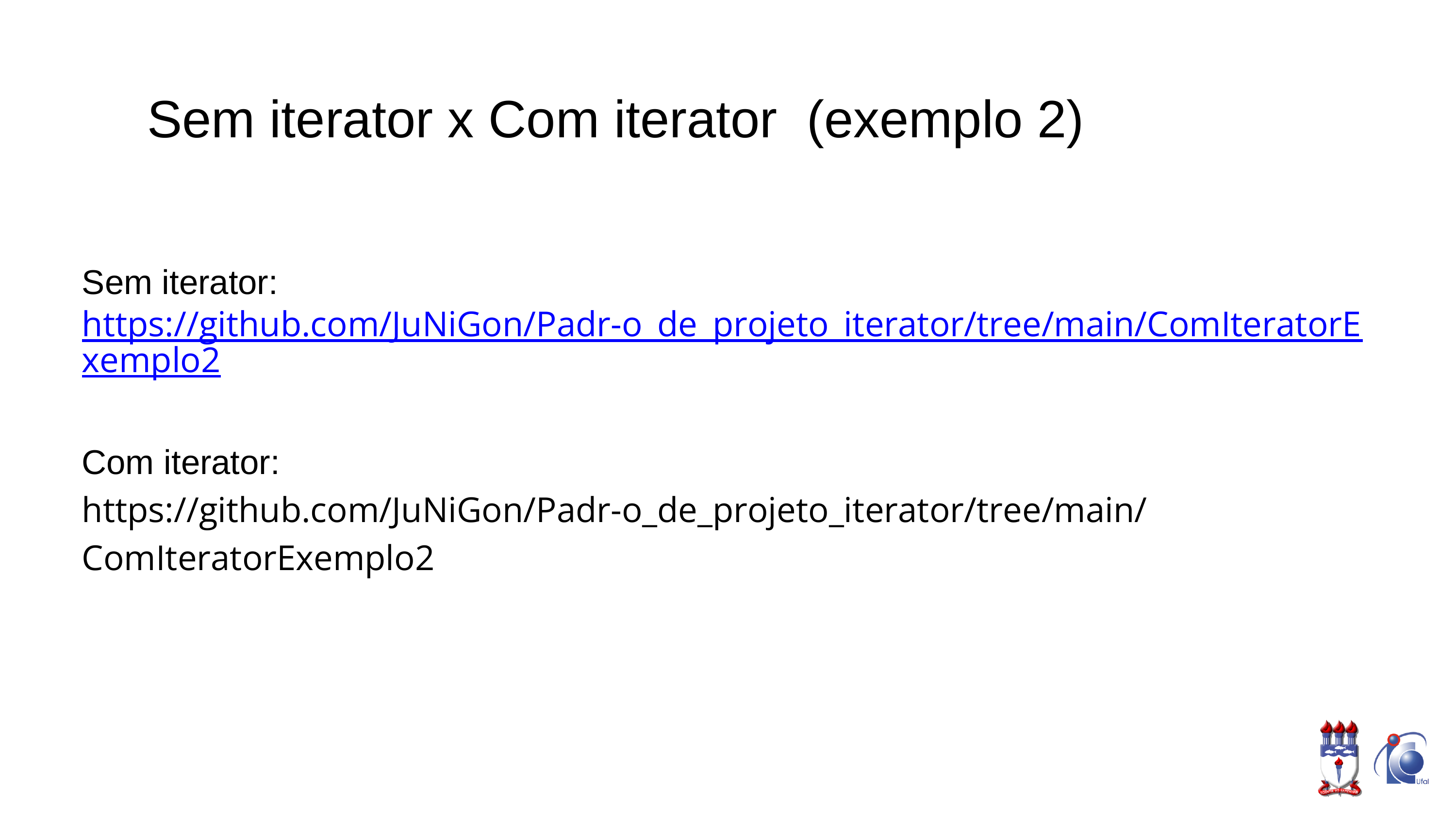

Sem iterator x Com iterator  (exemplo 2)
Sem iterator:
https://github.com/JuNiGon/Padr-o_de_projeto_iterator/tree/main/ComIteratorExemplo2

Com iterator:
https://github.com/JuNiGon/Padr-o_de_projeto_iterator/tree/main/ComIteratorExemplo2